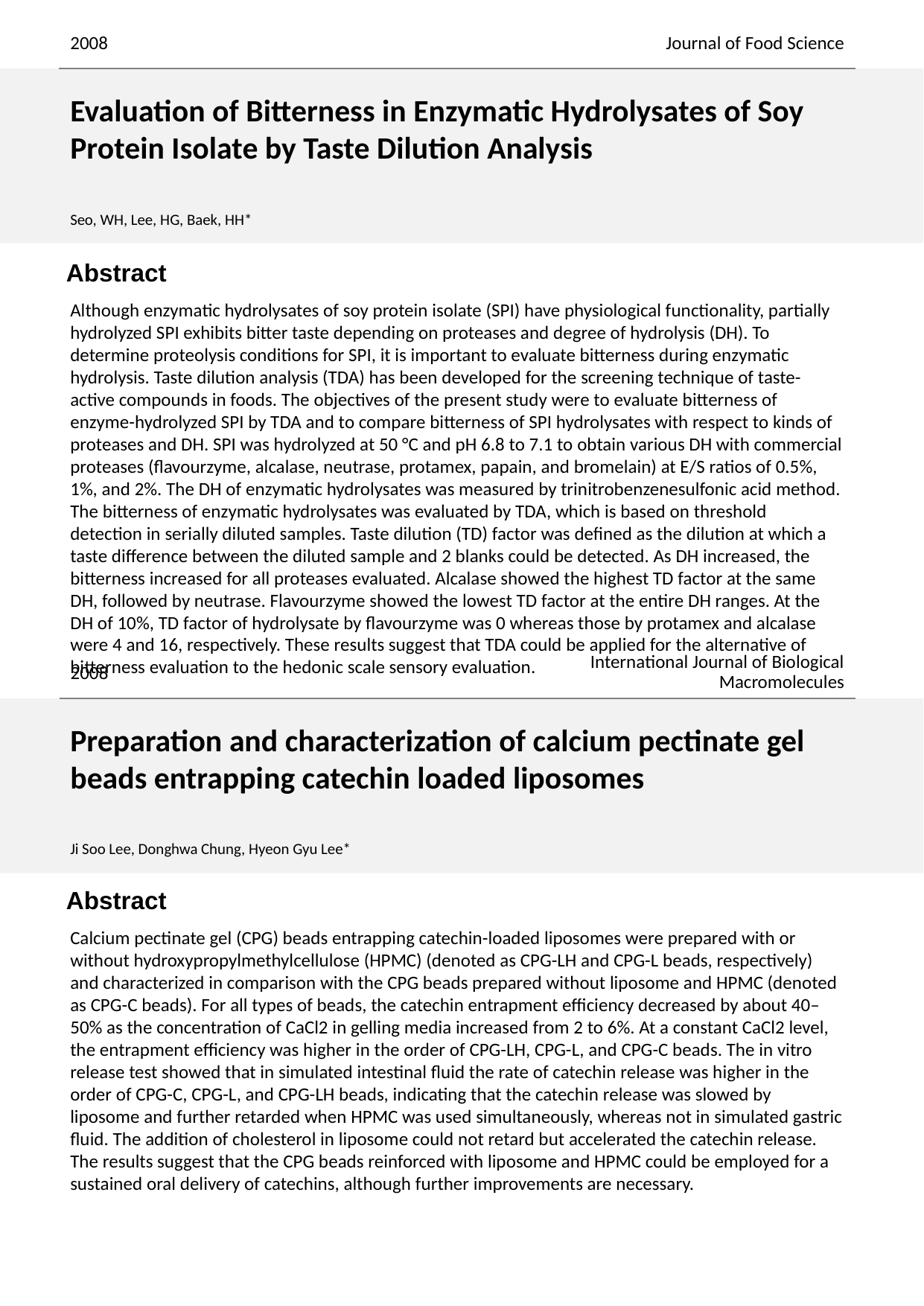

2008
Journal of Food Science
Evaluation of Bitterness in Enzymatic Hydrolysates of Soy Protein Isolate by Taste Dilution Analysis
Seo, WH, Lee, HG, Baek, HH*
Although enzymatic hydrolysates of soy protein isolate (SPI) have physiological functionality, partially hydrolyzed SPI exhibits bitter taste depending on proteases and degree of hydrolysis (DH). To determine proteolysis conditions for SPI, it is important to evaluate bitterness during enzymatic hydrolysis. Taste dilution analysis (TDA) has been developed for the screening technique of taste-active compounds in foods. The objectives of the present study were to evaluate bitterness of enzyme-hydrolyzed SPI by TDA and to compare bitterness of SPI hydrolysates with respect to kinds of proteases and DH. SPI was hydrolyzed at 50 °C and pH 6.8 to 7.1 to obtain various DH with commercial proteases (flavourzyme, alcalase, neutrase, protamex, papain, and bromelain) at E/S ratios of 0.5%, 1%, and 2%. The DH of enzymatic hydrolysates was measured by trinitrobenzenesulfonic acid method. The bitterness of enzymatic hydrolysates was evaluated by TDA, which is based on threshold detection in serially diluted samples. Taste dilution (TD) factor was defined as the dilution at which a taste difference between the diluted sample and 2 blanks could be detected. As DH increased, the bitterness increased for all proteases evaluated. Alcalase showed the highest TD factor at the same DH, followed by neutrase. Flavourzyme showed the lowest TD factor at the entire DH ranges. At the DH of 10%, TD factor of hydrolysate by flavourzyme was 0 whereas those by protamex and alcalase were 4 and 16, respectively. These results suggest that TDA could be applied for the alternative of bitterness evaluation to the hedonic scale sensory evaluation.
International Journal of Biological Macromolecules
2008
Preparation and characterization of calcium pectinate gel beads entrapping catechin loaded liposomes
Ji Soo Lee, Donghwa Chung, Hyeon Gyu Lee*
Calcium pectinate gel (CPG) beads entrapping catechin-loaded liposomes were prepared with or without hydroxypropylmethylcellulose (HPMC) (denoted as CPG-LH and CPG-L beads, respectively) and characterized in comparison with the CPG beads prepared without liposome and HPMC (denoted as CPG-C beads). For all types of beads, the catechin entrapment efficiency decreased by about 40–50% as the concentration of CaCl2 in gelling media increased from 2 to 6%. At a constant CaCl2 level, the entrapment efficiency was higher in the order of CPG-LH, CPG-L, and CPG-C beads. The in vitro release test showed that in simulated intestinal fluid the rate of catechin release was higher in the order of CPG-C, CPG-L, and CPG-LH beads, indicating that the catechin release was slowed by liposome and further retarded when HPMC was used simultaneously, whereas not in simulated gastric fluid. The addition of cholesterol in liposome could not retard but accelerated the catechin release. The results suggest that the CPG beads reinforced with liposome and HPMC could be employed for a sustained oral delivery of catechins, although further improvements are necessary.